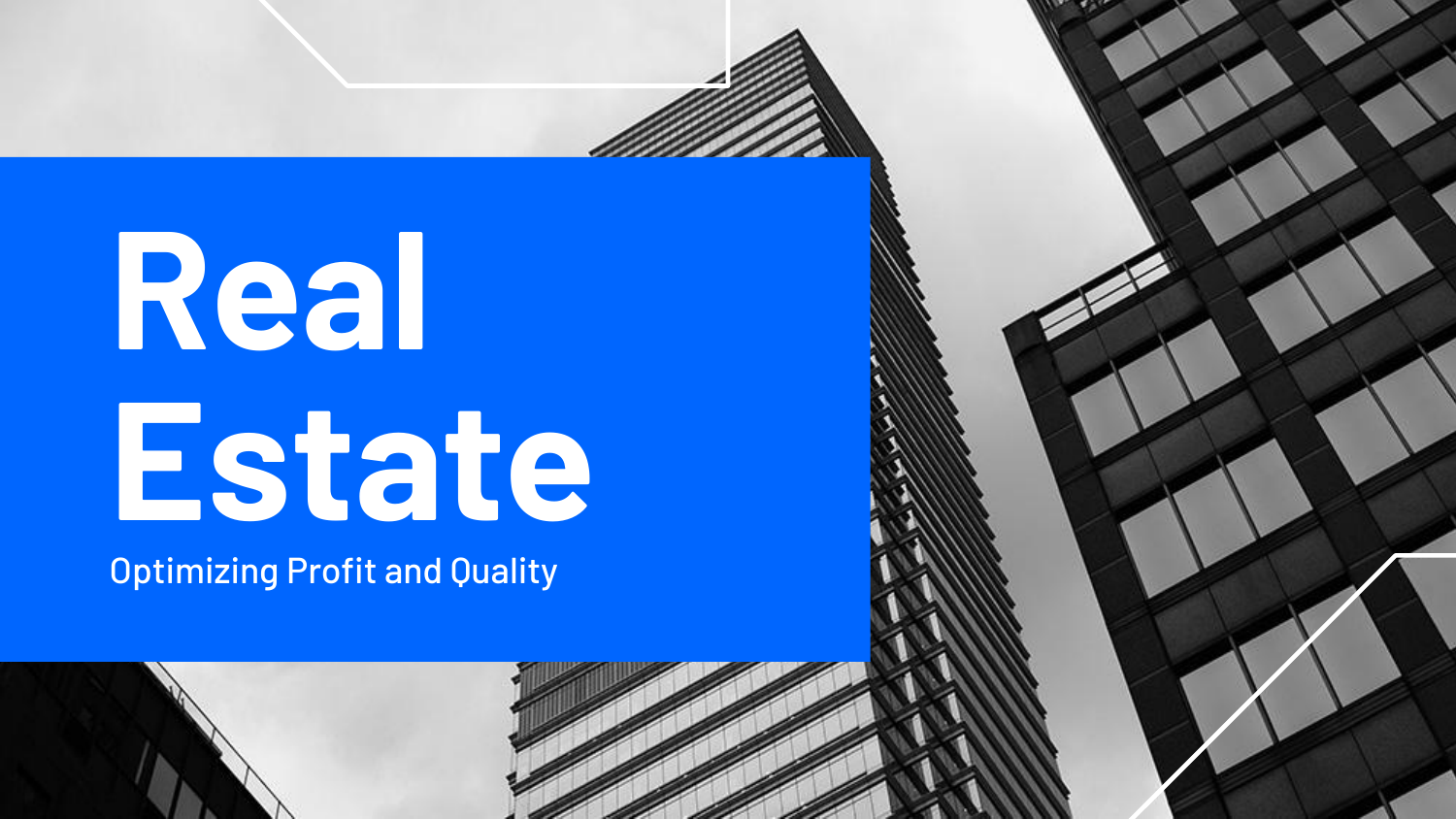

# Real Estate
Optimizing Profit and Quality